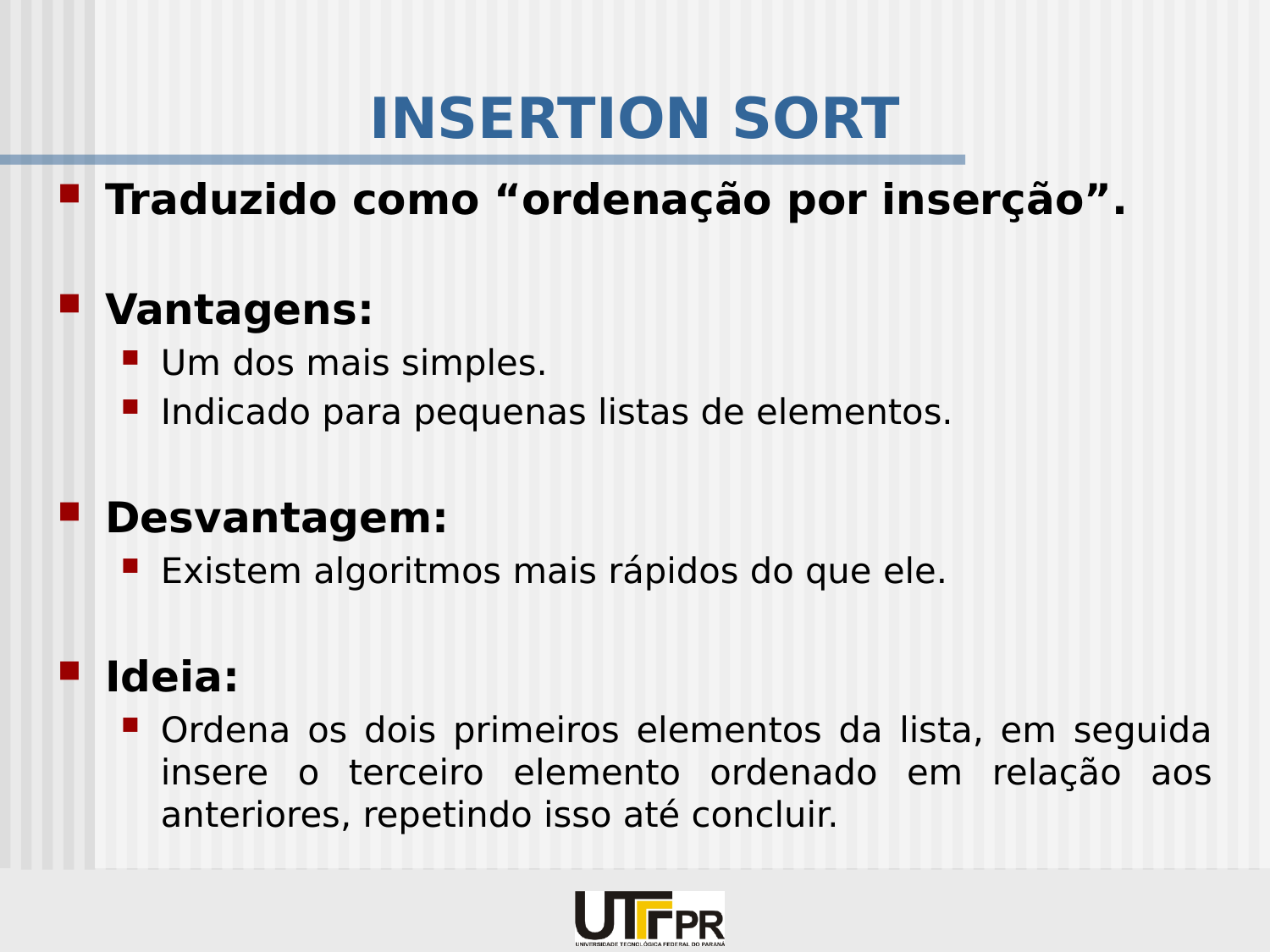

# INSERTION SORT
Traduzido como “ordenação por inserção”.

Vantagens:
Um dos mais simples.
Indicado para pequenas listas de elementos.

Desvantagem:
Existem algoritmos mais rápidos do que ele.

Ideia:
Ordena os dois primeiros elementos da lista, em seguida insere o terceiro elemento ordenado em relação aos anteriores, repetindo isso até concluir.